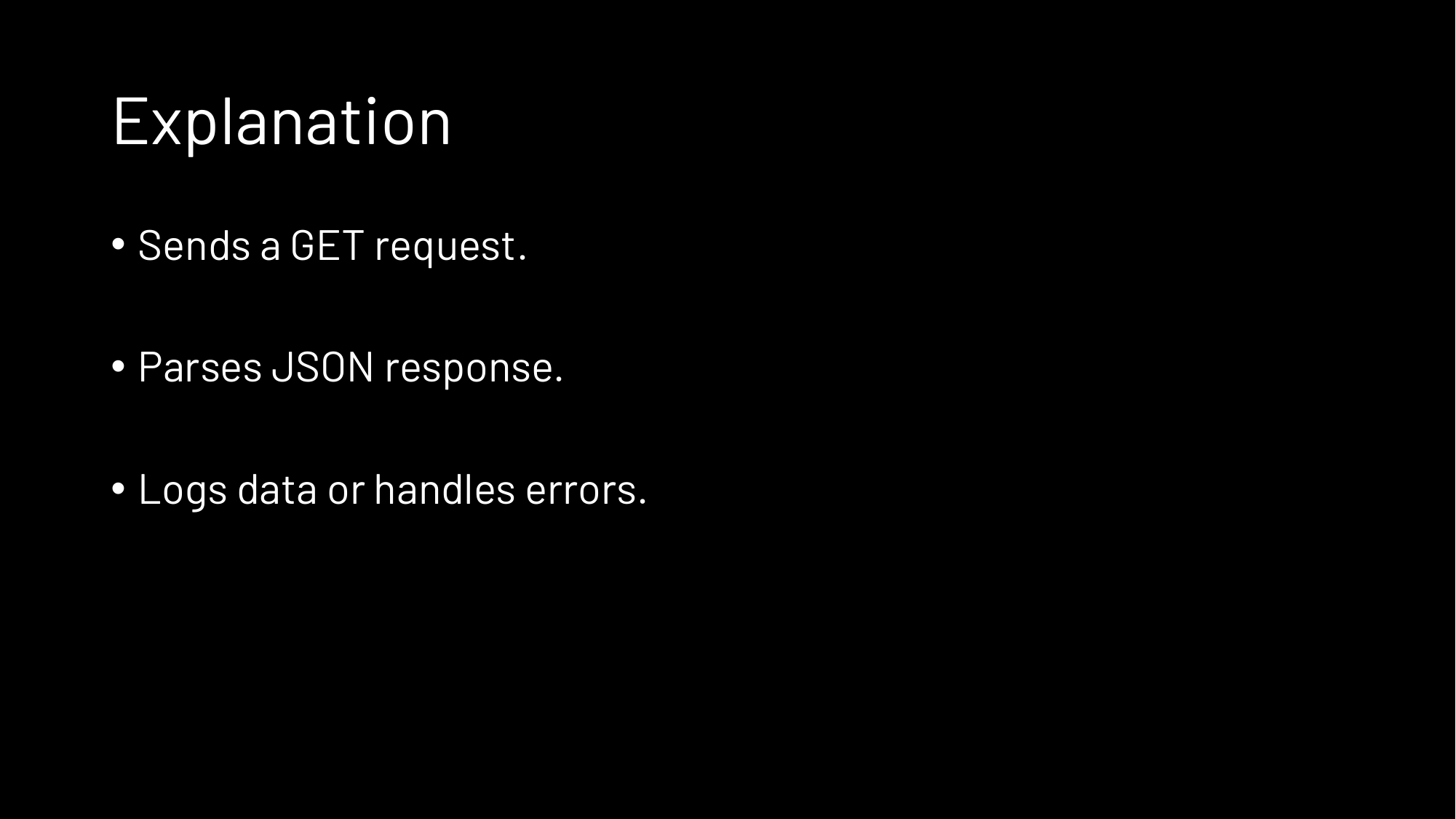

# Explanation
Sends a GET request.

Parses JSON response.

Logs data or handles errors.